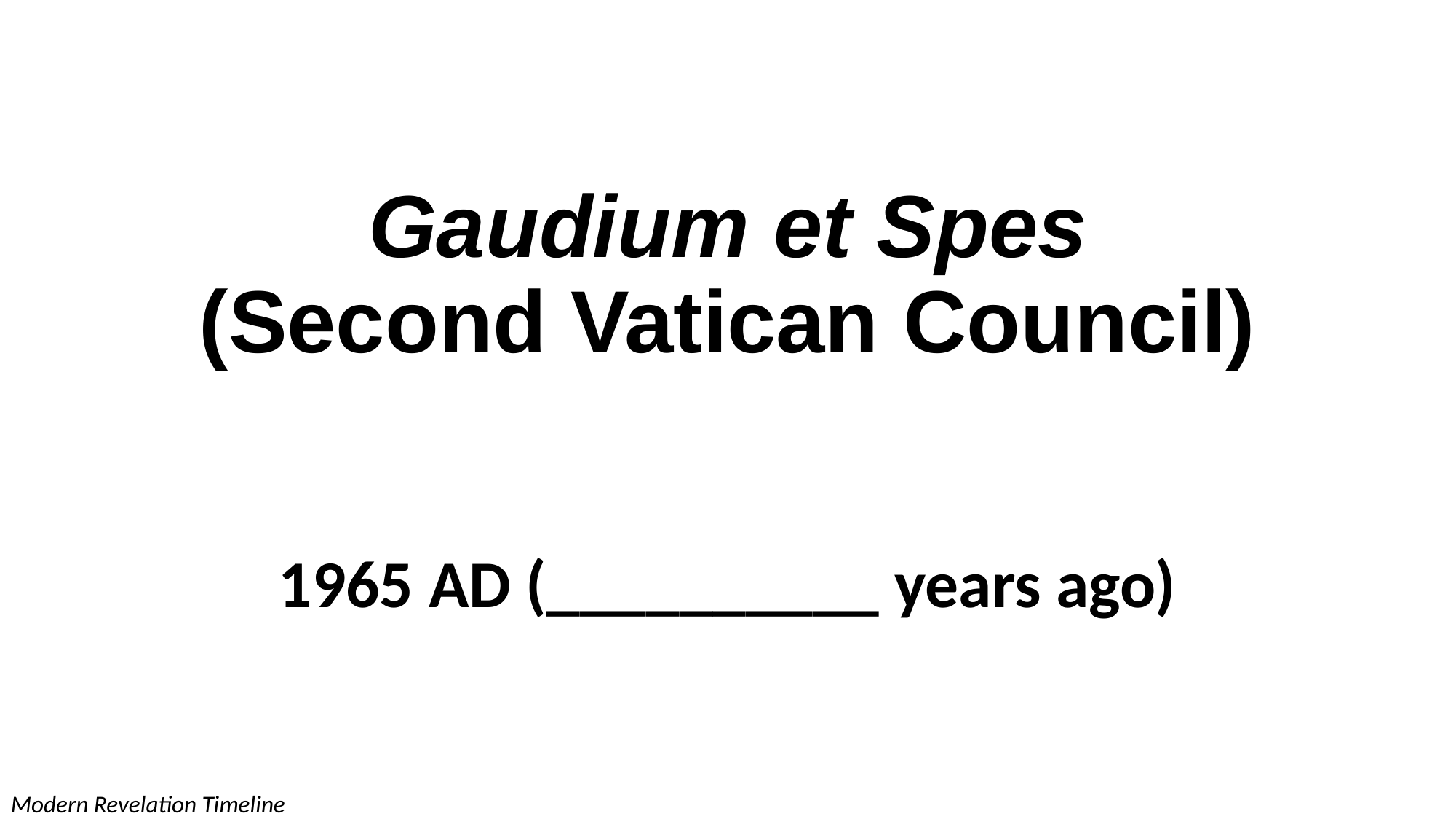

# Gaudium et Spes (Second Vatican Council)
1965 AD (__________ years ago)
Modern Revelation Timeline